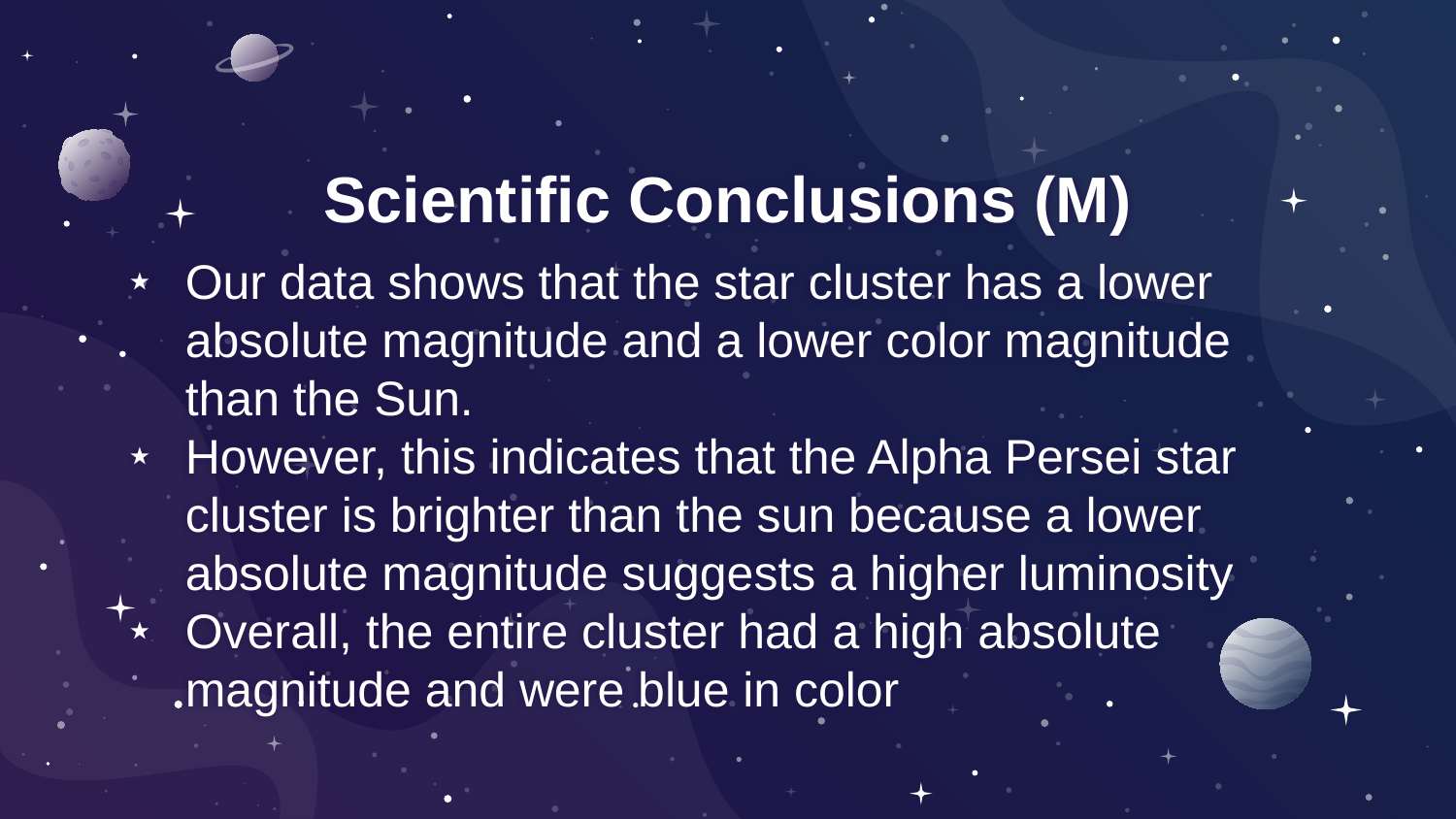

# Scientific Conclusions (M)
Our data shows that the star cluster has a lower absolute magnitude and a lower color magnitude than the Sun.
However, this indicates that the Alpha Persei star cluster is brighter than the sun because a lower absolute magnitude suggests a higher luminosity
Overall, the entire cluster had a high absolute magnitude and were blue in color